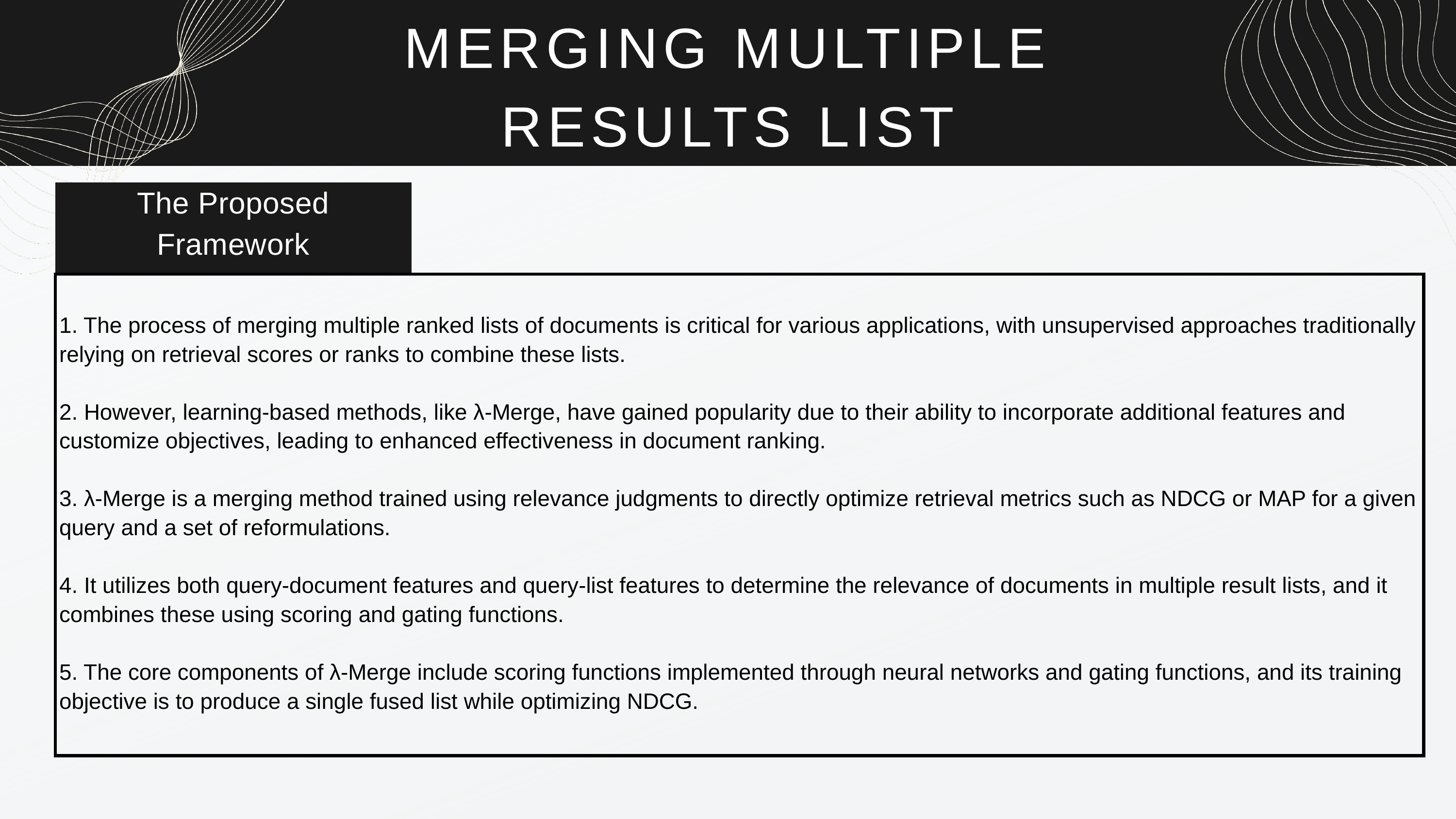

MERGING MULTIPLE RESULTS LIST

The Proposed Framework

1. The process of merging multiple ranked lists of documents is critical for various applications, with unsupervised approaches traditionally relying on retrieval scores or ranks to combine these lists.

2. However, learning-based methods, like λ-Merge, have gained popularity due to their ability to incorporate additional features and customize objectives, leading to enhanced effectiveness in document ranking.

3. λ-Merge is a merging method trained using relevance judgments to directly optimize retrieval metrics such as NDCG or MAP for a given query and a set of reformulations.

4. It utilizes both query-document features and query-list features to determine the relevance of documents in multiple result lists, and it combines these using scoring and gating functions.

5. The core components of λ-Merge include scoring functions implemented through neural networks and gating functions, and its training objective is to produce a single fused list while optimizing NDCG.